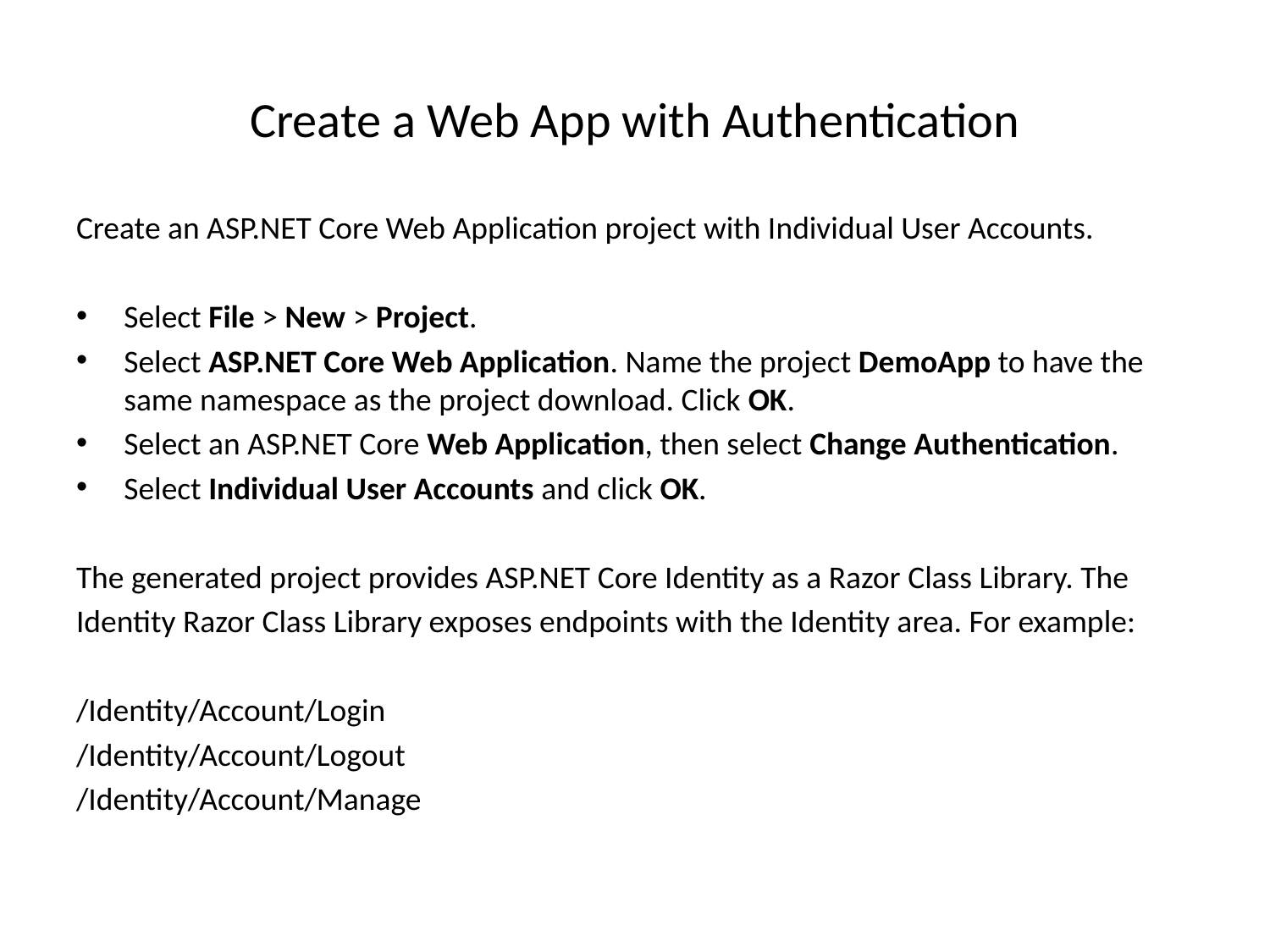

# Create a Web App with Authentication
Create an ASP.NET Core Web Application project with Individual User Accounts.

Select File > New > Project.
Select ASP.NET Core Web Application. Name the project DemoApp to have the same namespace as the project download. Click OK.
Select an ASP.NET Core Web Application, then select Change Authentication.
Select Individual User Accounts and click OK.

The generated project provides ASP.NET Core Identity as a Razor Class Library. The
Identity Razor Class Library exposes endpoints with the Identity area. For example:

/Identity/Account/Login
/Identity/Account/Logout
/Identity/Account/Manage